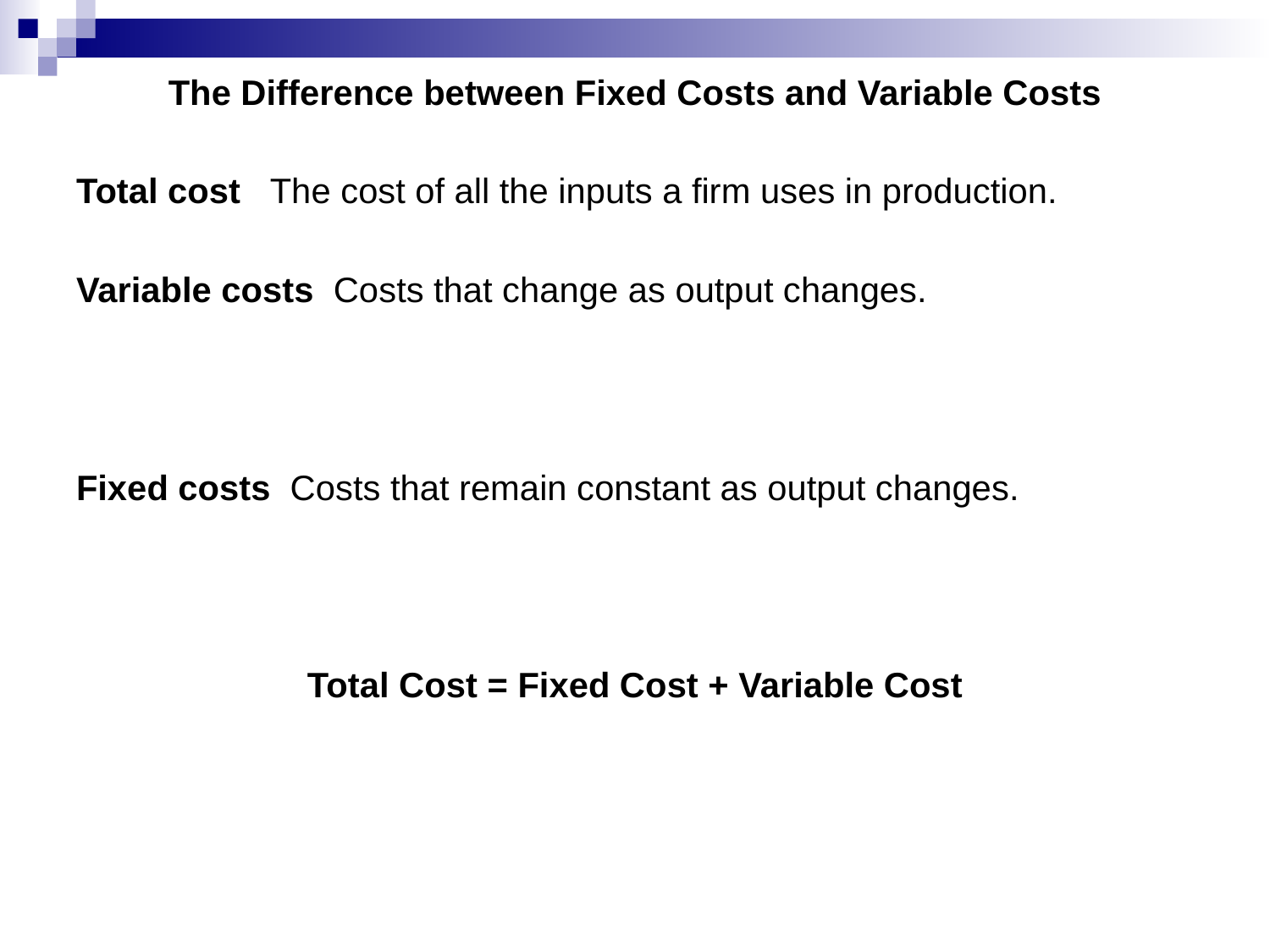

The Difference between Fixed Costs and Variable Costs

Total cost   The cost of all the inputs a firm uses in production.

Variable costs  Costs that change as output changes.

Fixed costs  Costs that remain constant as output changes.

Total Cost = Fixed Cost + Variable Cost